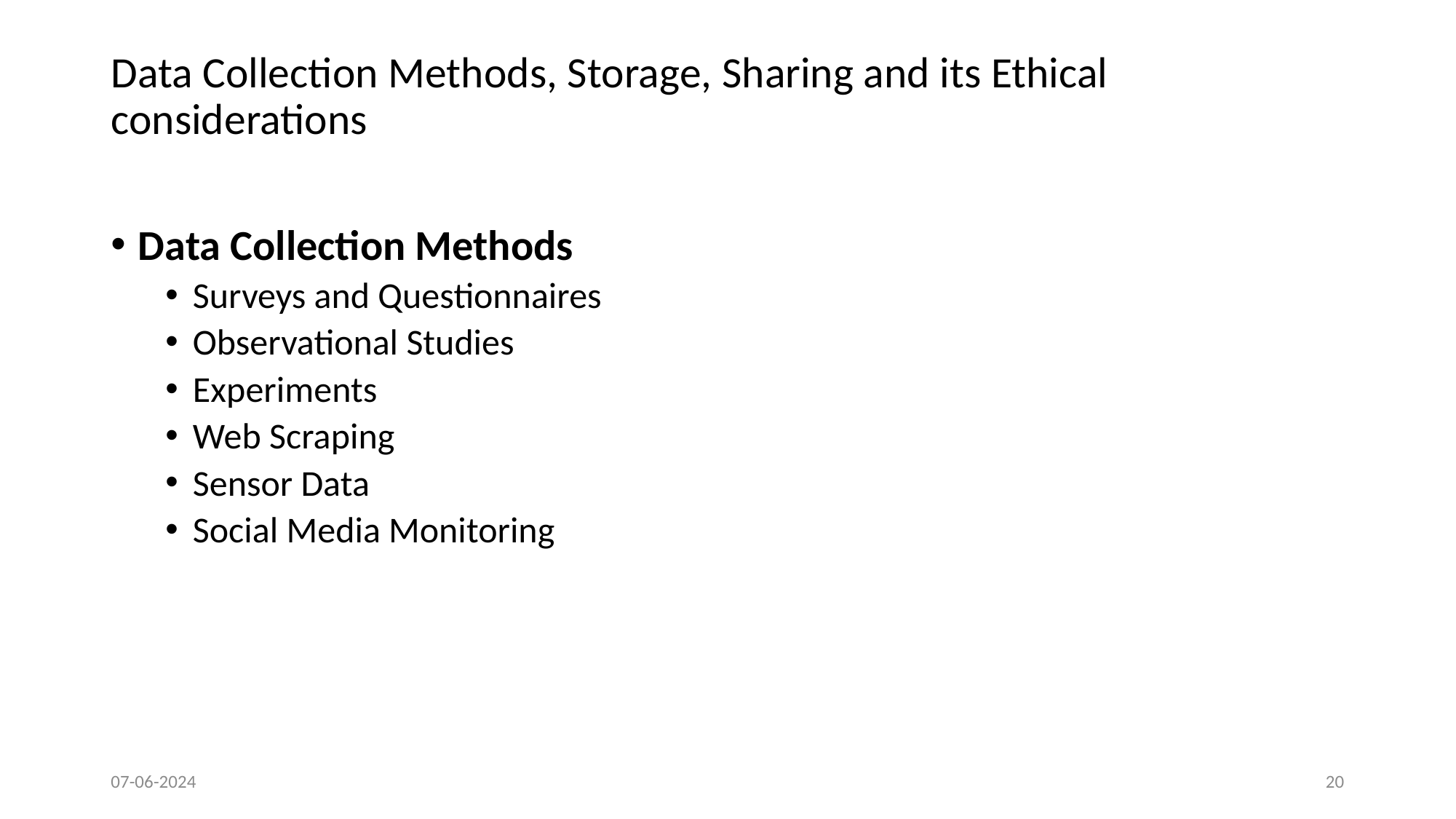

# Data Collection Methods, Storage, Sharing and its Ethical considerations
Data Collection Methods
Surveys and Questionnaires
Observational Studies
Experiments
Web Scraping
Sensor Data
Social Media Monitoring

07-06-2024
20